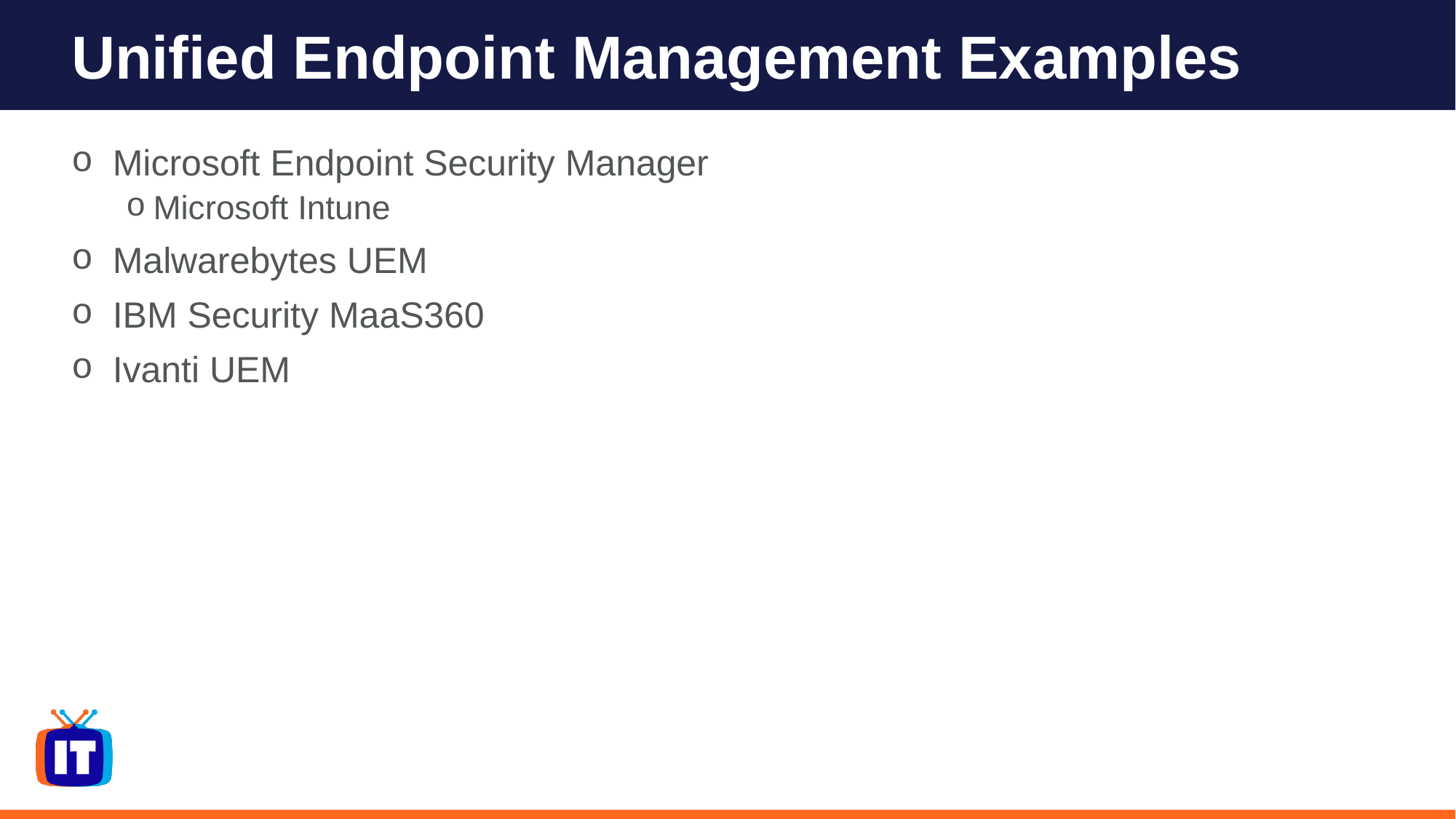

# Unified Endpoint Management Examples
Microsoft Endpoint Security Manager
Microsoft Intune
Malwarebytes UEM
IBM Security MaaS360
Ivanti UEM